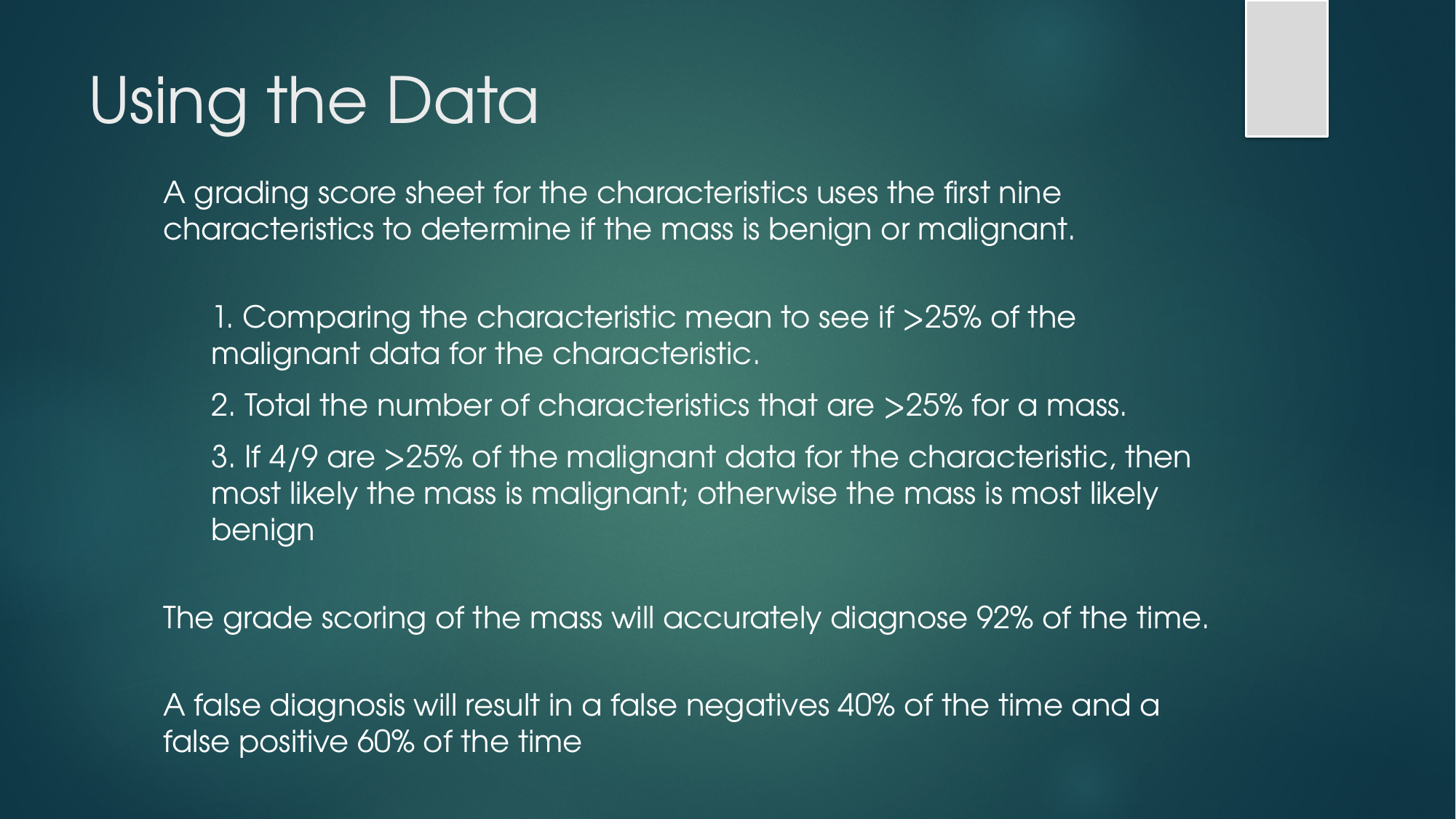

# Using the Data
A grading score sheet for the characteristics uses the first nine characteristics to determine if the mass is benign or malignant.
1. Comparing the characteristic mean to see if >25% of the malignant data for the characteristic.
2. Total the number of characteristics that are >25% for a mass.
3. If 4/9 are >25% of the malignant data for the characteristic, then most likely the mass is malignant; otherwise the mass is most likely benign
The grade scoring of the mass will accurately diagnose 92% of the time.
A false diagnosis will result in a false negatives 40% of the time and a false positive 60% of the time